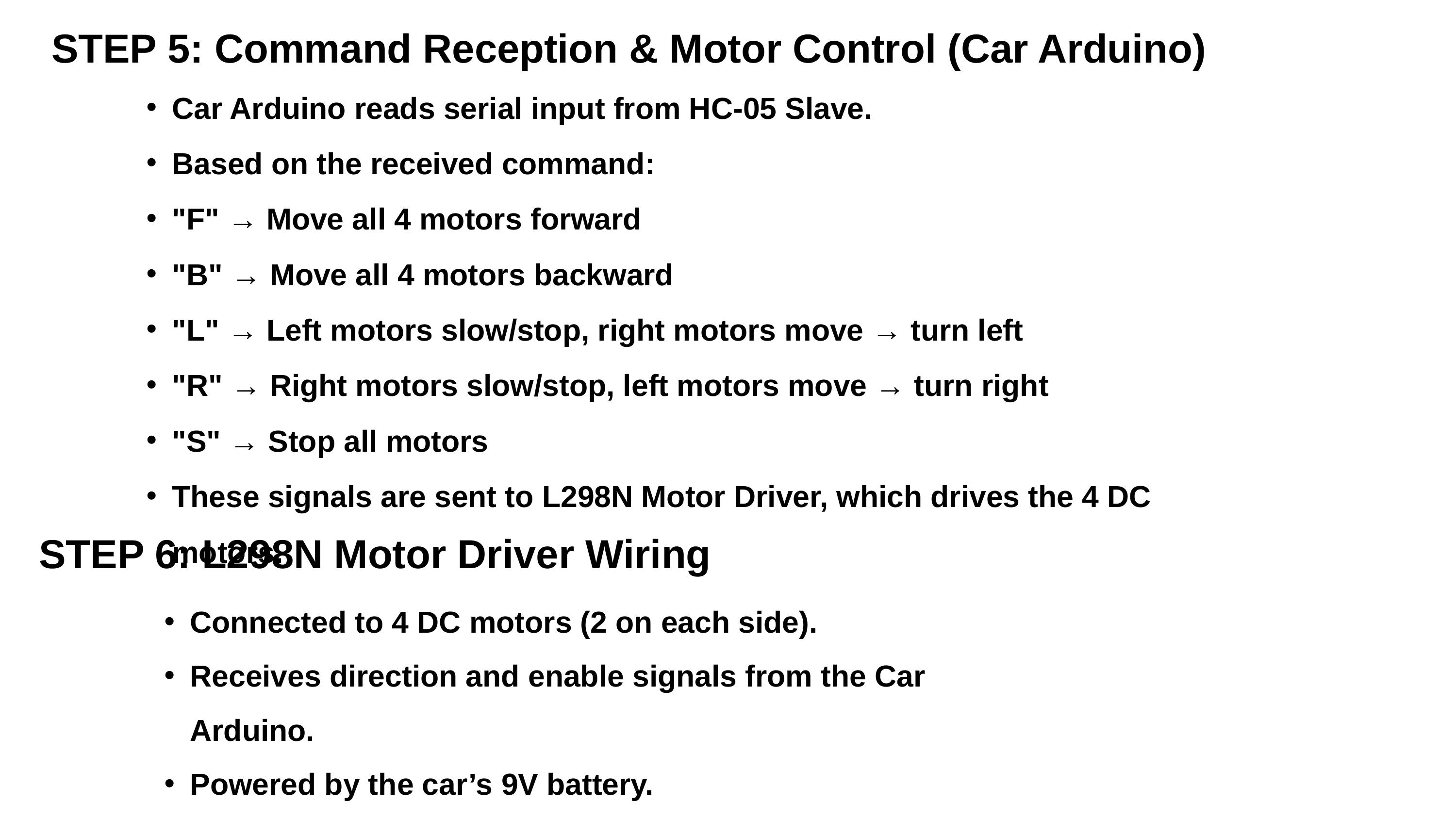

STEP 5: Command Reception & Motor Control (Car Arduino)
Lack of Brand Visibility
Car Arduino reads serial input from HC-05 Slave.
Based on the received command:
"F" → Move all 4 motors forward
"B" → Move all 4 motors backward
"L" → Left motors slow/stop, right motors move → turn left
"R" → Right motors slow/stop, left motors move → turn right
"S" → Stop all motors
These signals are sent to L298N Motor Driver, which drives the 4 DC motors.
By defining your unique value proposition and creating a consistent brand identity, we ensure your business stands out and remains memorable in the minds of your target audience.
Ineffective Digital Presence
Through data-driven insights, we tailor strategies to maximize online visibility, engage your audience, and drive meaningful interactions, converting online engagements into tangible business outcomes.
 STEP 6: L298N Motor Driver Wiring
Lack of Targeted Lead Generation
Connected to 4 DC motors (2 on each side).
Receives direction and enable signals from the Car Arduino.
Powered by the car’s 9V battery.
By leveraging strategic content, paid advertising, and personalized engagement tactics, we ensure that your marketing efforts are focused on reaching and converting the right audience.